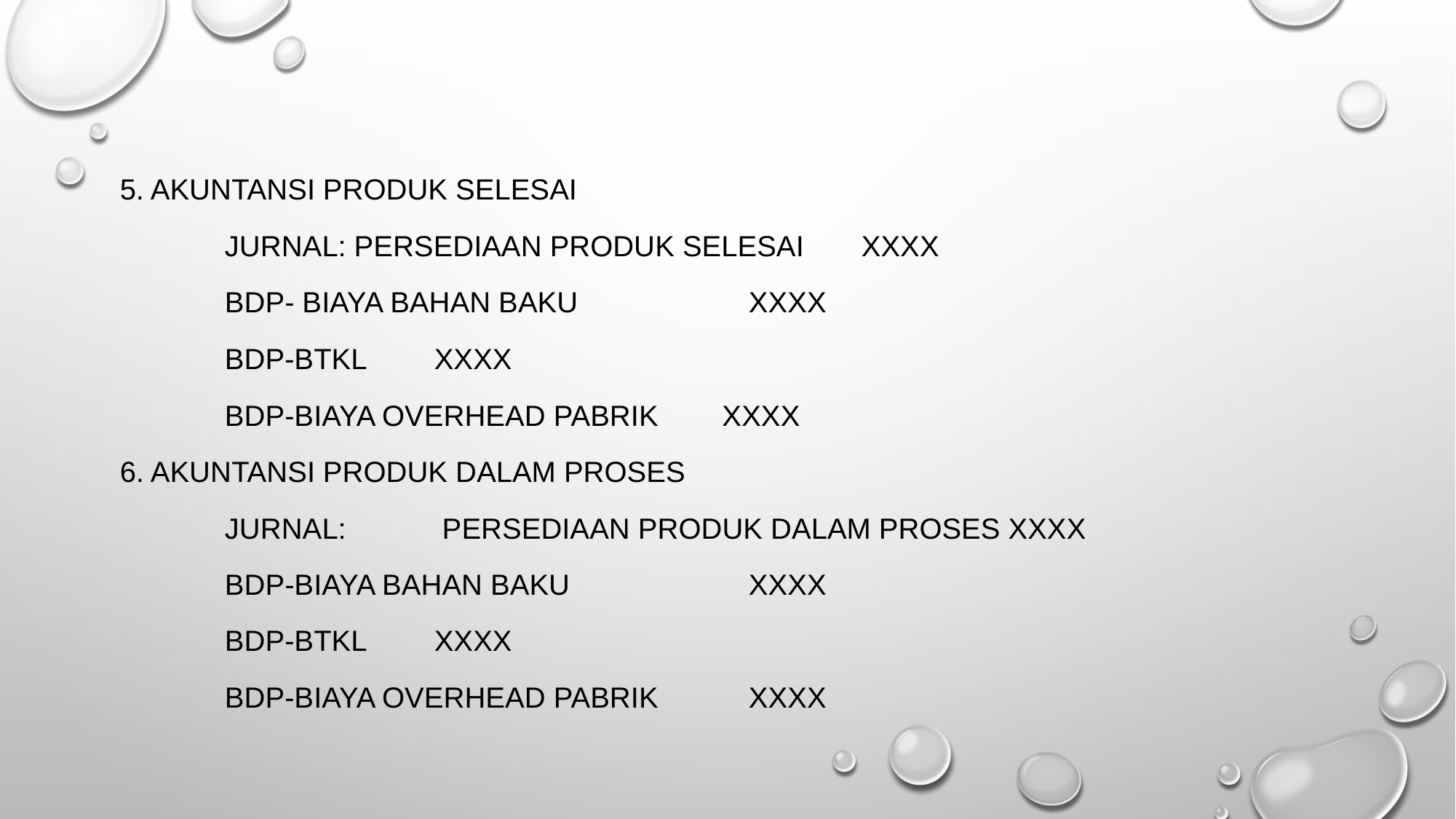

#
5. Akuntansi Produk Selesai
	Jurnal: Persediaan produk selesai	 xxxx
			BDP- Biaya bahan baku 		xxxx
			BDP-BTKL 			xxxx
			BDP-Biaya overhead pabrik        XXXX
6. Akuntansi Produk dalam proses
	Jurnal:	 Persediaan produk dalam proses xxxx
			BDP-Biaya bahan baku 		xxxx
			BDP-BTKL 			xxxx
			BDP-Biaya overhead pabrik 	xxxx